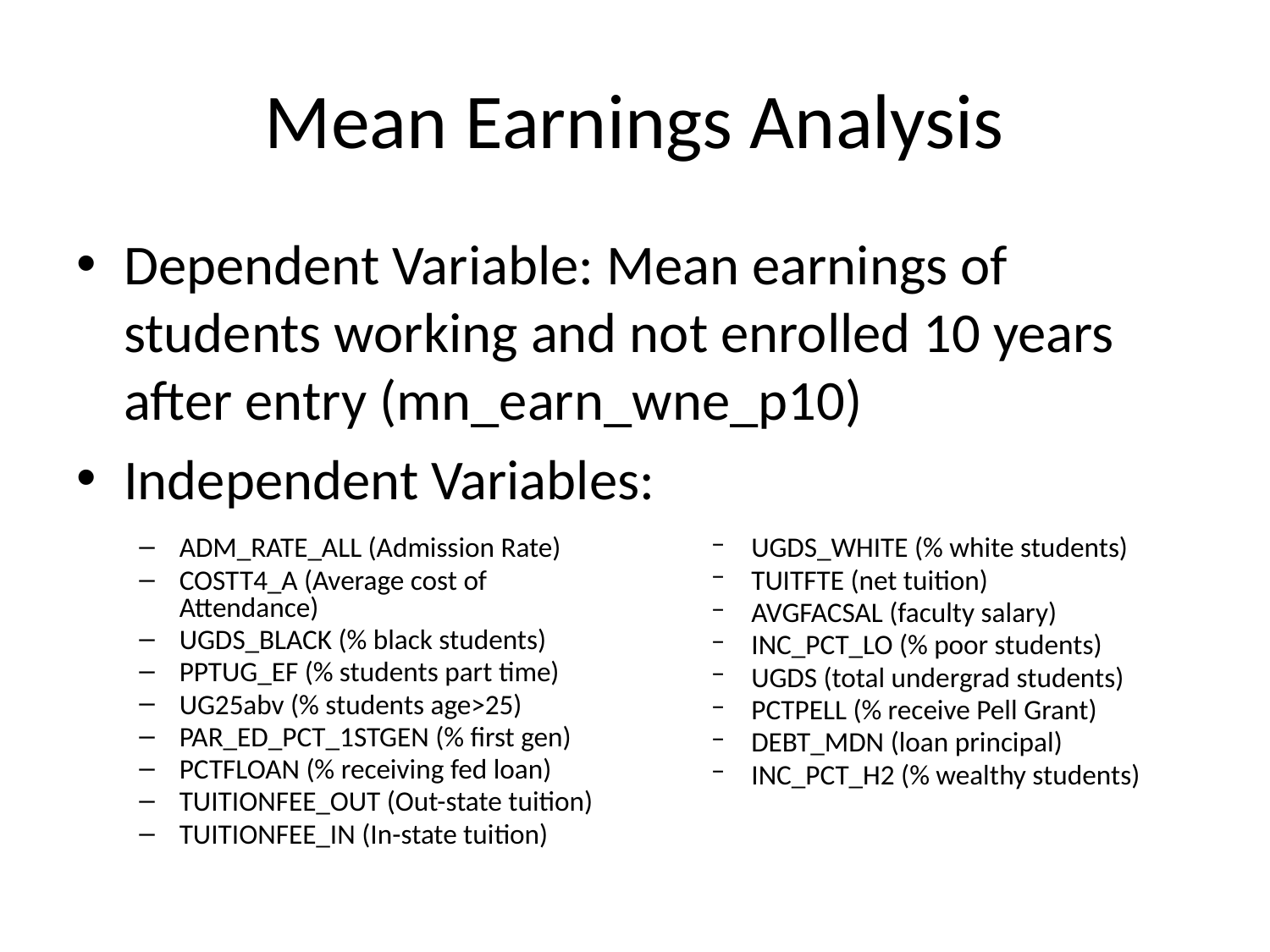

# Mean Earnings Analysis
Dependent Variable: Mean earnings of students working and not enrolled 10 years after entry (mn_earn_wne_p10)
Independent Variables:
ADM_RATE_ALL (Admission Rate)
COSTT4_A (Average cost of Attendance)
UGDS_BLACK (% black students)
PPTUG_EF (% students part time)
UG25abv (% students age>25)
PAR_ED_PCT_1STGEN (% first gen)
PCTFLOAN (% receiving fed loan)
TUITIONFEE_OUT (Out-state tuition)
TUITIONFEE_IN (In-state tuition)

UGDS_WHITE (% white students)
TUITFTE (net tuition)
AVGFACSAL (faculty salary)
INC_PCT_LO (% poor students)
UGDS (total undergrad students)
PCTPELL (% receive Pell Grant)
DEBT_MDN (loan principal)
INC_PCT_H2 (% wealthy students)